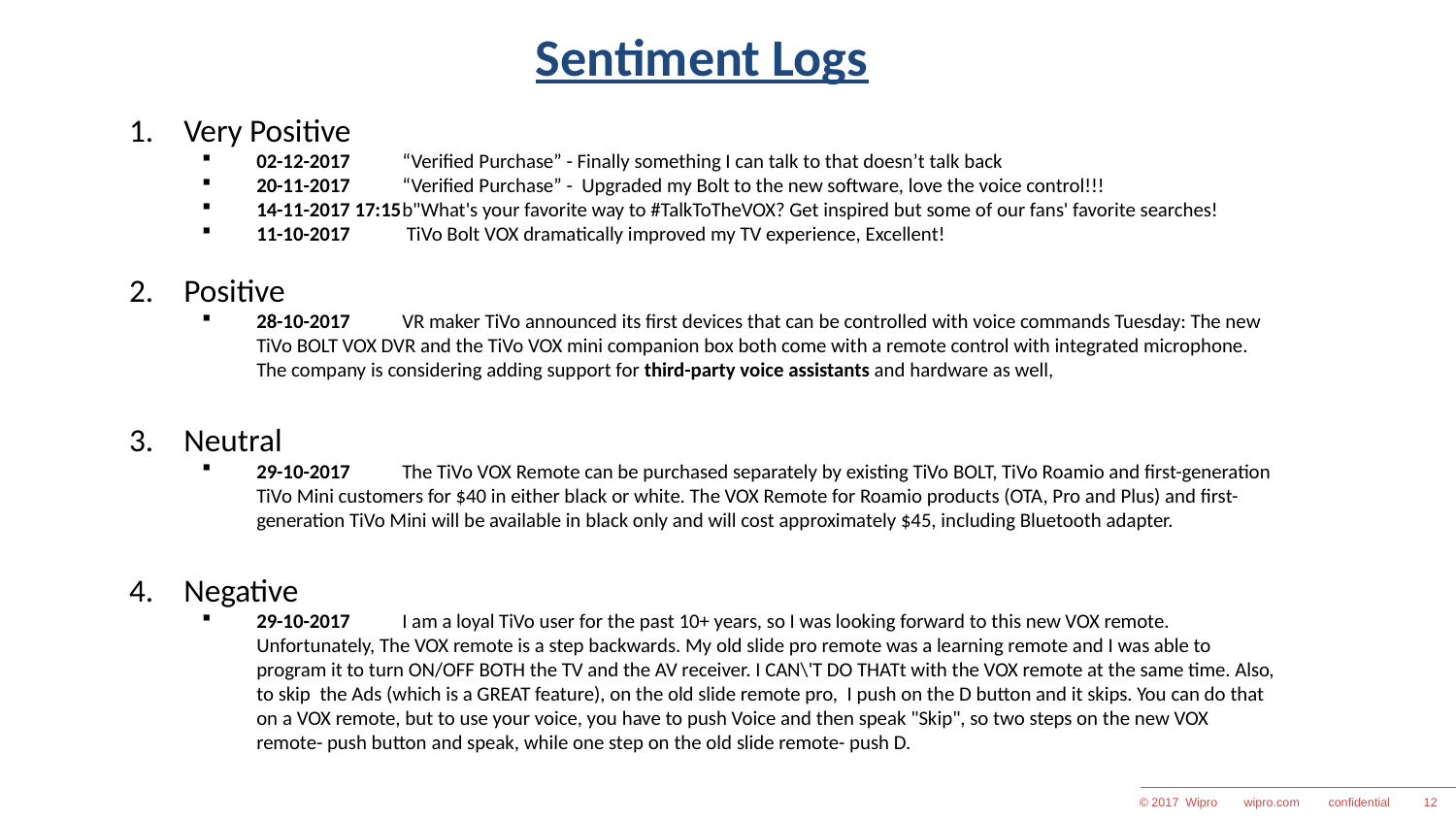

Sentiment Logs

Very Positive
02-12-2017	“Verified Purchase” - Finally something I can talk to that doesn’t talk back
20-11-2017	“Verified Purchase” -  Upgraded my Bolt to the new software, love the voice control!!!
14-11-2017 17:15	b"What's your favorite way to #TalkToTheVOX? Get inspired but some of our fans' favorite searches!
11-10-2017	 TiVo Bolt VOX dramatically improved my TV experience, Excellent!

Positive
28-10-2017 	VR maker TiVo announced its first devices that can be controlled with voice commands Tuesday: The new TiVo BOLT VOX DVR and the TiVo VOX mini companion box both come with a remote control with integrated microphone. The company is considering adding support for third-party voice assistants and hardware as well,

Neutral
29-10-2017 	The TiVo VOX Remote can be purchased separately by existing TiVo BOLT, TiVo Roamio and first-generation TiVo Mini customers for $40 in either black or white. The VOX Remote for Roamio products (OTA, Pro and Plus) and first-generation TiVo Mini will be available in black only and will cost approximately $45, including Bluetooth adapter.

Negative
29-10-2017 	I am a loyal TiVo user for the past 10+ years, so I was looking forward to this new VOX remote. Unfortunately, The VOX remote is a step backwards. My old slide pro remote was a learning remote and I was able to program it to turn ON/OFF BOTH the TV and the AV receiver. I CAN\'T DO THATt with the VOX remote at the same time. Also, to skip  the Ads (which is a GREAT feature), on the old slide remote pro,  I push on the D button and it skips. You can do that on a VOX remote, but to use your voice, you have to push Voice and then speak "Skip", so two steps on the new VOX remote- push button and speak, while one step on the old slide remote- push D.